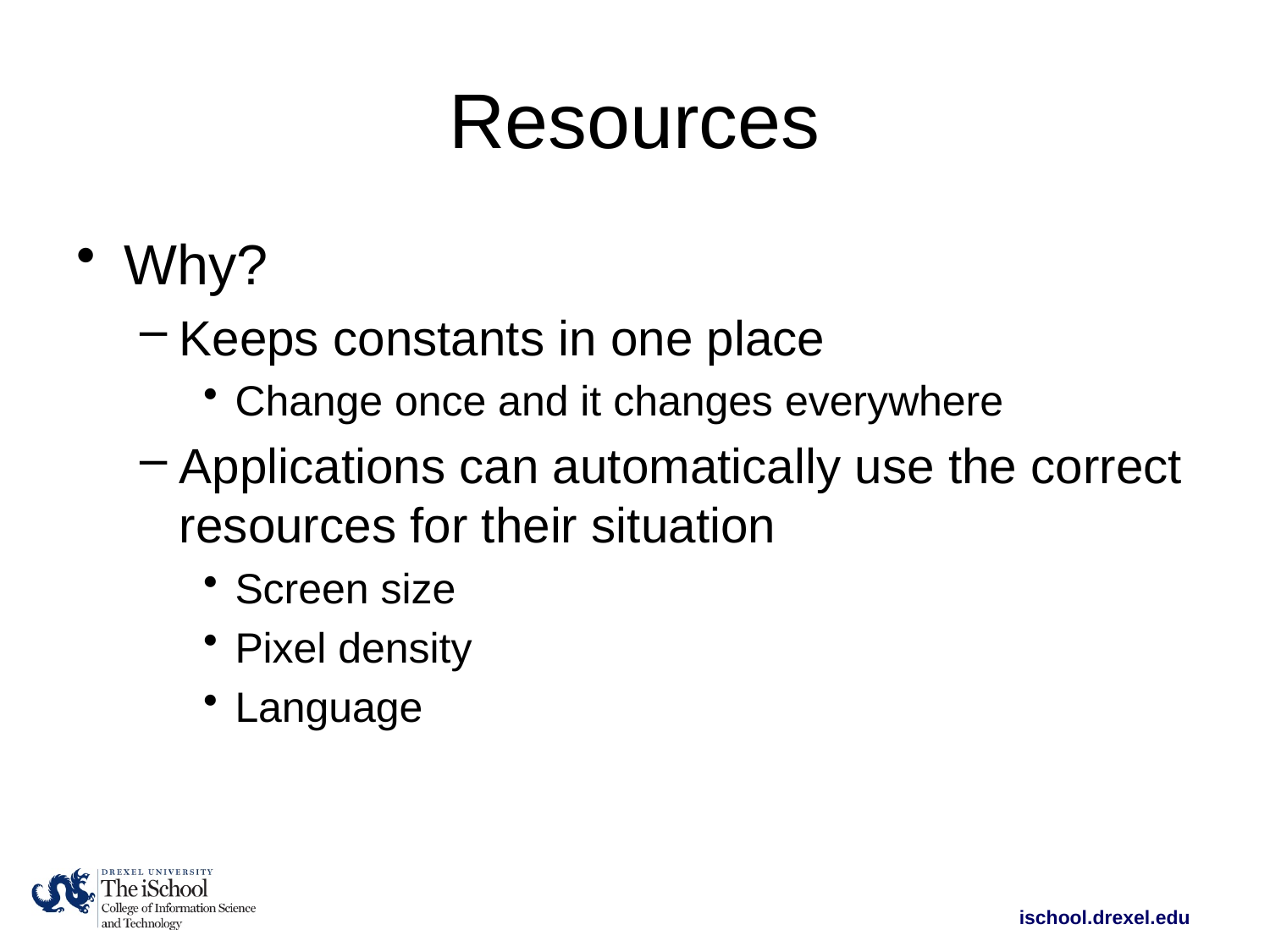

# Resources
Why?
Keeps constants in one place
Change once and it changes everywhere
Applications can automatically use the correct resources for their situation
Screen size
Pixel density
Language